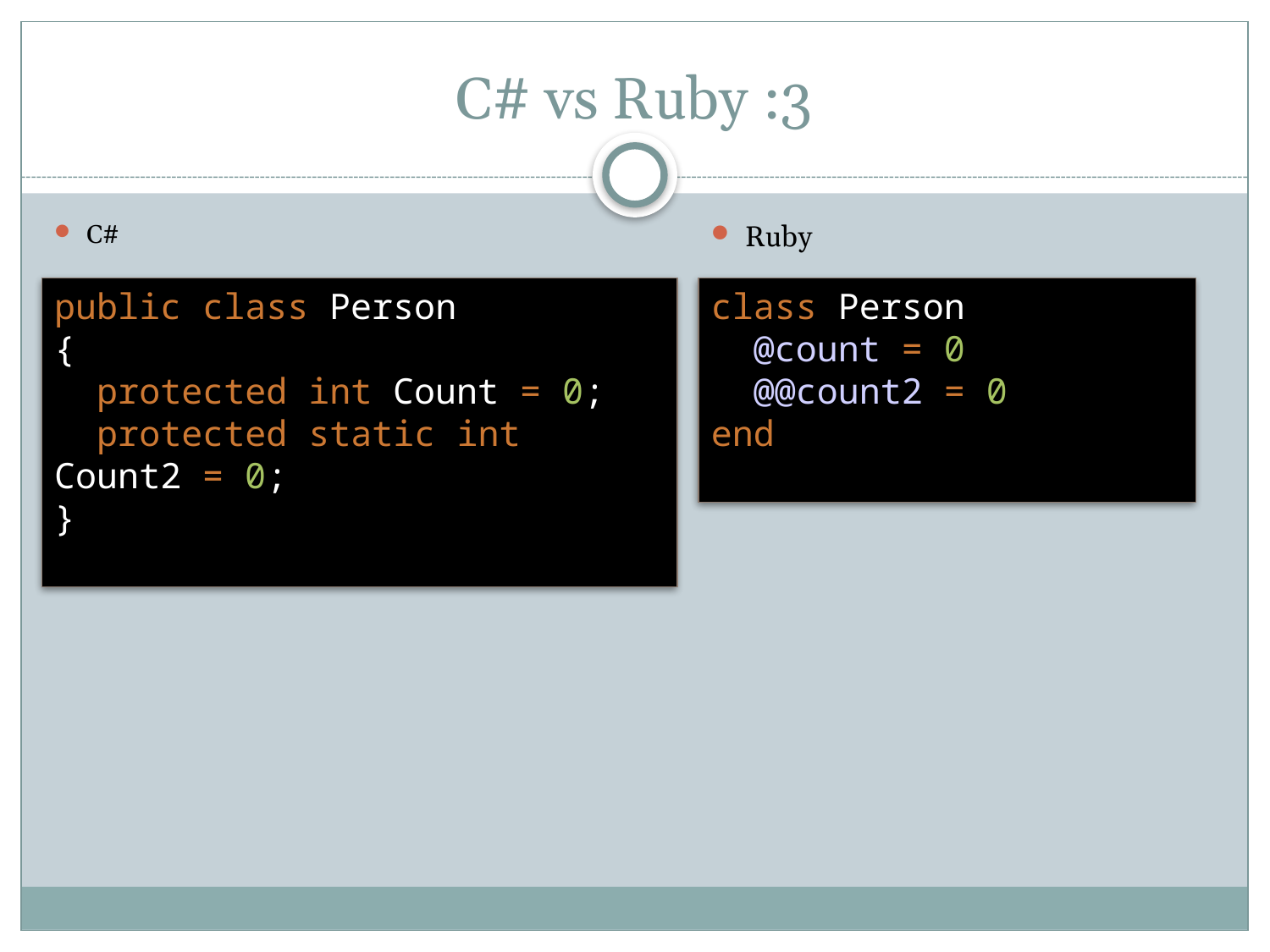

# C# vs Ruby :3
C#
Ruby
public class Person
{
  protected int Count = 0;
  protected static int Count2 = 0;
}
class Person
  @count = 0
  @@count2 = 0
end